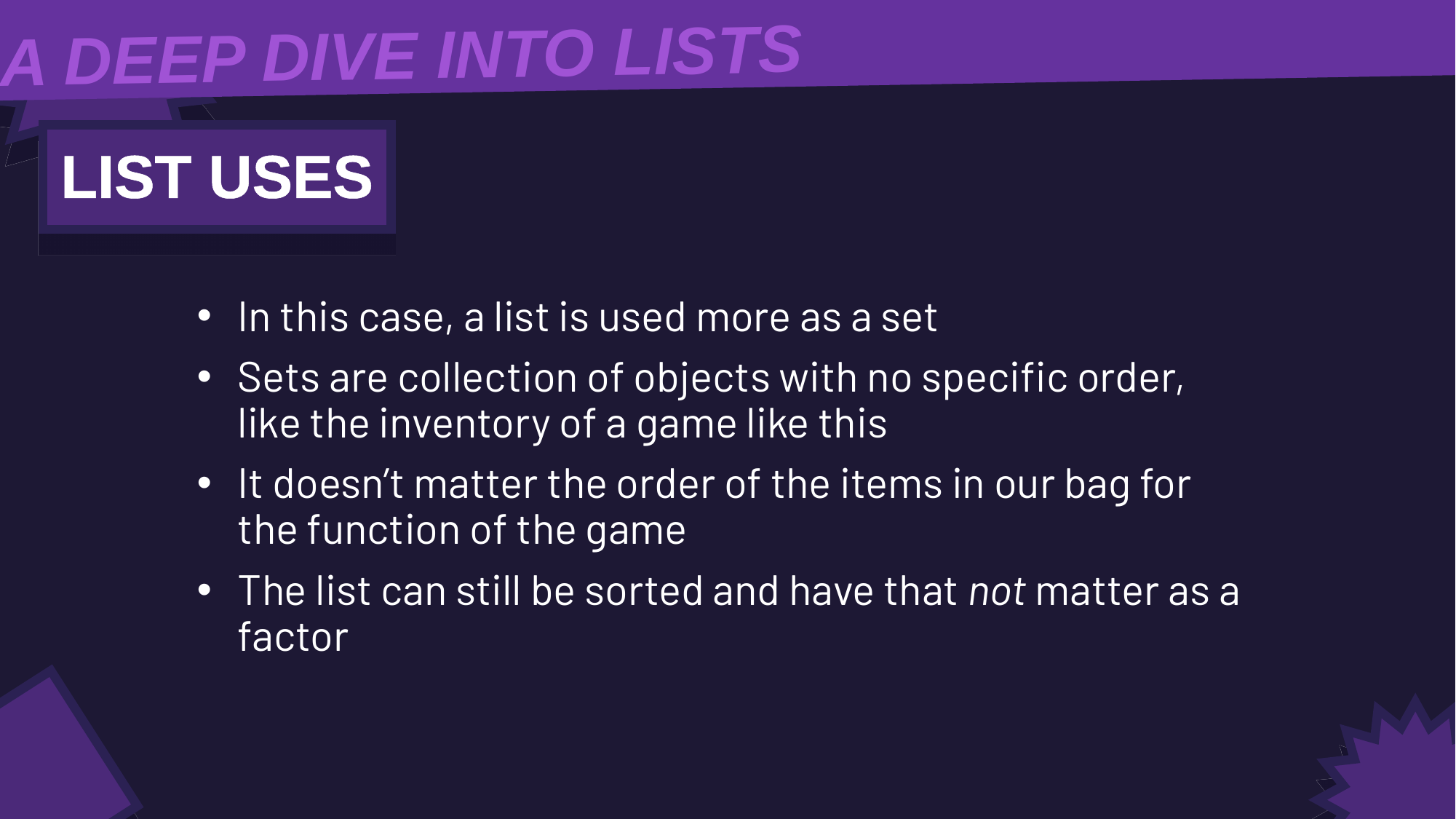

A DEEP DIVE INTO LISTS

LIST USES
In this case, a list is used more as a set
Sets are collection of objects with no specific order, like the inventory of a game like this
It doesn’t matter the order of the items in our bag for the function of the game
The list can still be sorted and have that not matter as a factor